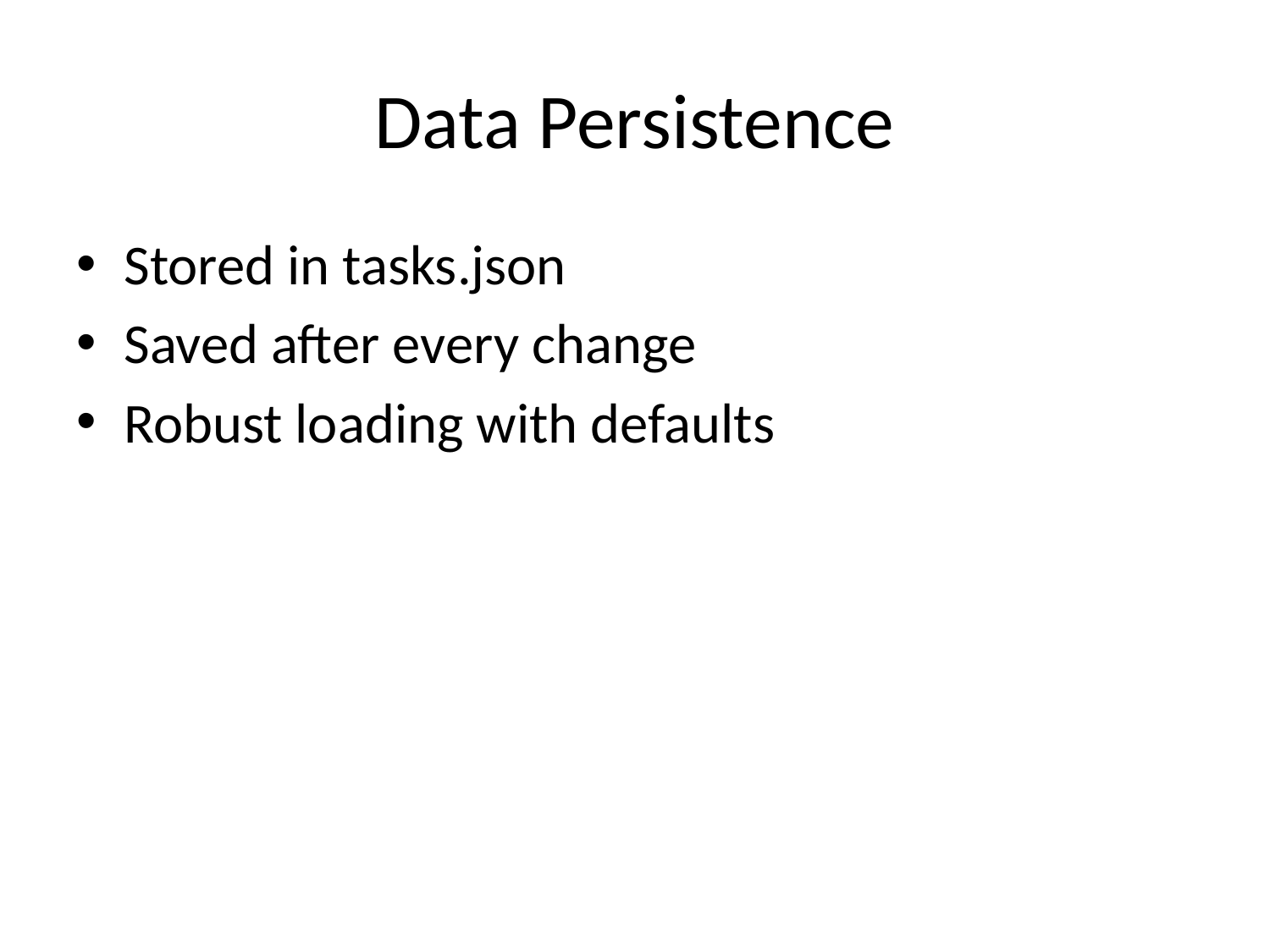

# Data Persistence
Stored in tasks.json
Saved after every change
Robust loading with defaults